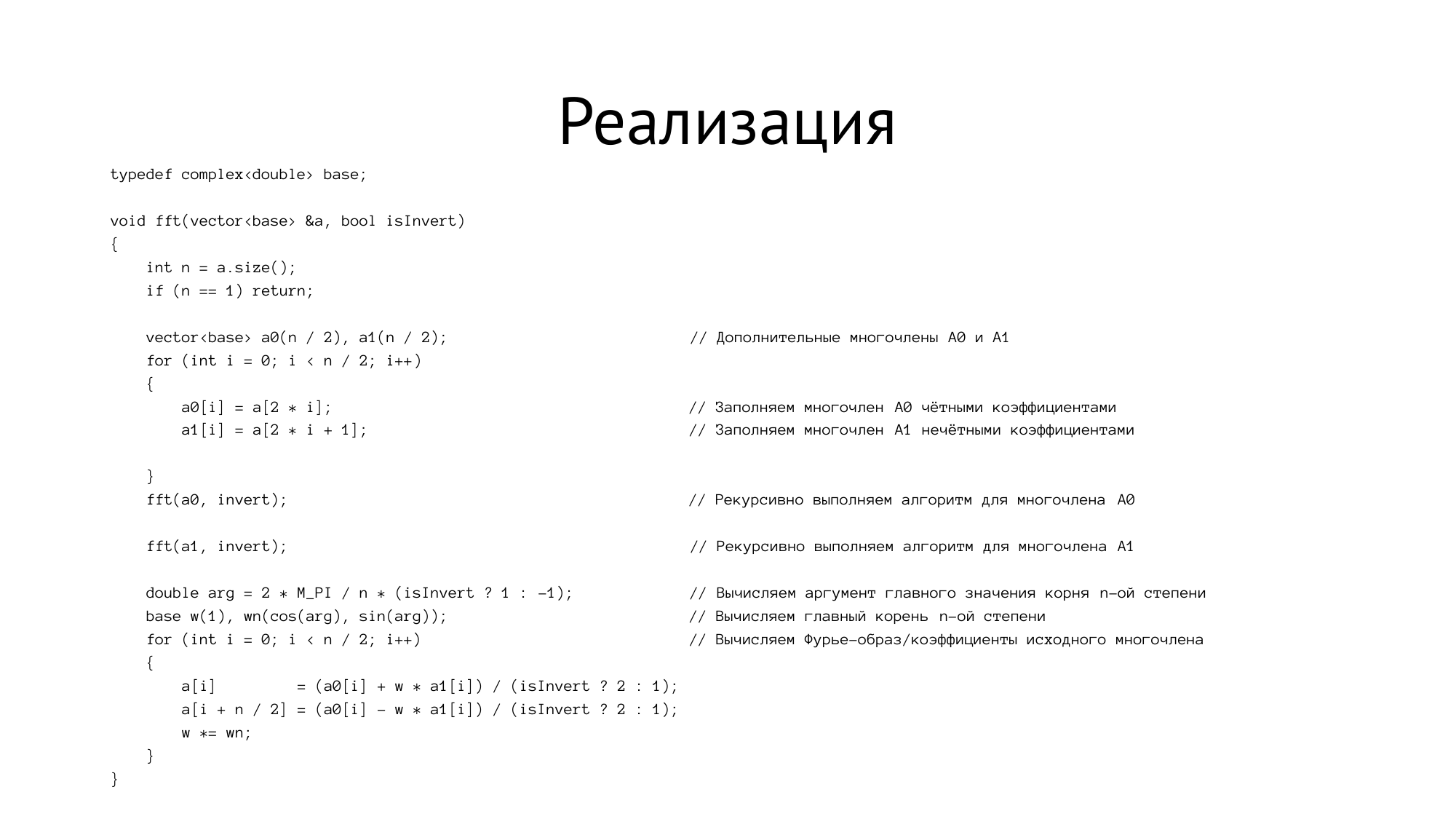

# Реализация
typedef complex<double> base;

void fft(vector<base> &a, bool isInvert)
{
    int n = a.size();
    if (n == 1) return;

    vector<base> a0(n / 2), a1(n / 2);                           // Дополнительные многочлены A0 и A1
    for (int i = 0; i < n / 2; i++)
    {
        a0[i] = a[2 * i];                                        // Заполняем многочлен A0 чётными коэффициентами
        a1[i] = a[2 * i + 1];                                    // Заполняем многочлен A1 нечётными коэффициентами
    }
    fft(a0, invert);                                             // Рекурсивно выполняем алгоритм для многочлена A0
    fft(a1, invert);                                             // Рекурсивно выполняем алгоритм для многочлена A1

    double arg = 2 * M_PI / n * (isInvert ? 1 : -1);             // Вычисляем аргумент главного значения корня n-ой степени
    base w(1), wn(cos(arg), sin(arg));                           // Вычисляем главный корень n-ой степени
    for (int i = 0; i < n / 2; i++)                              // Вычисляем Фурье-образ/коэффициенты исходного многочлена
    {
        a[i]         = (a0[i] + w * a1[i]) / (isInvert ? 2 : 1);
        a[i + n / 2] = (a0[i] - w * a1[i]) / (isInvert ? 2 : 1);
        w *= wn;
    }
}